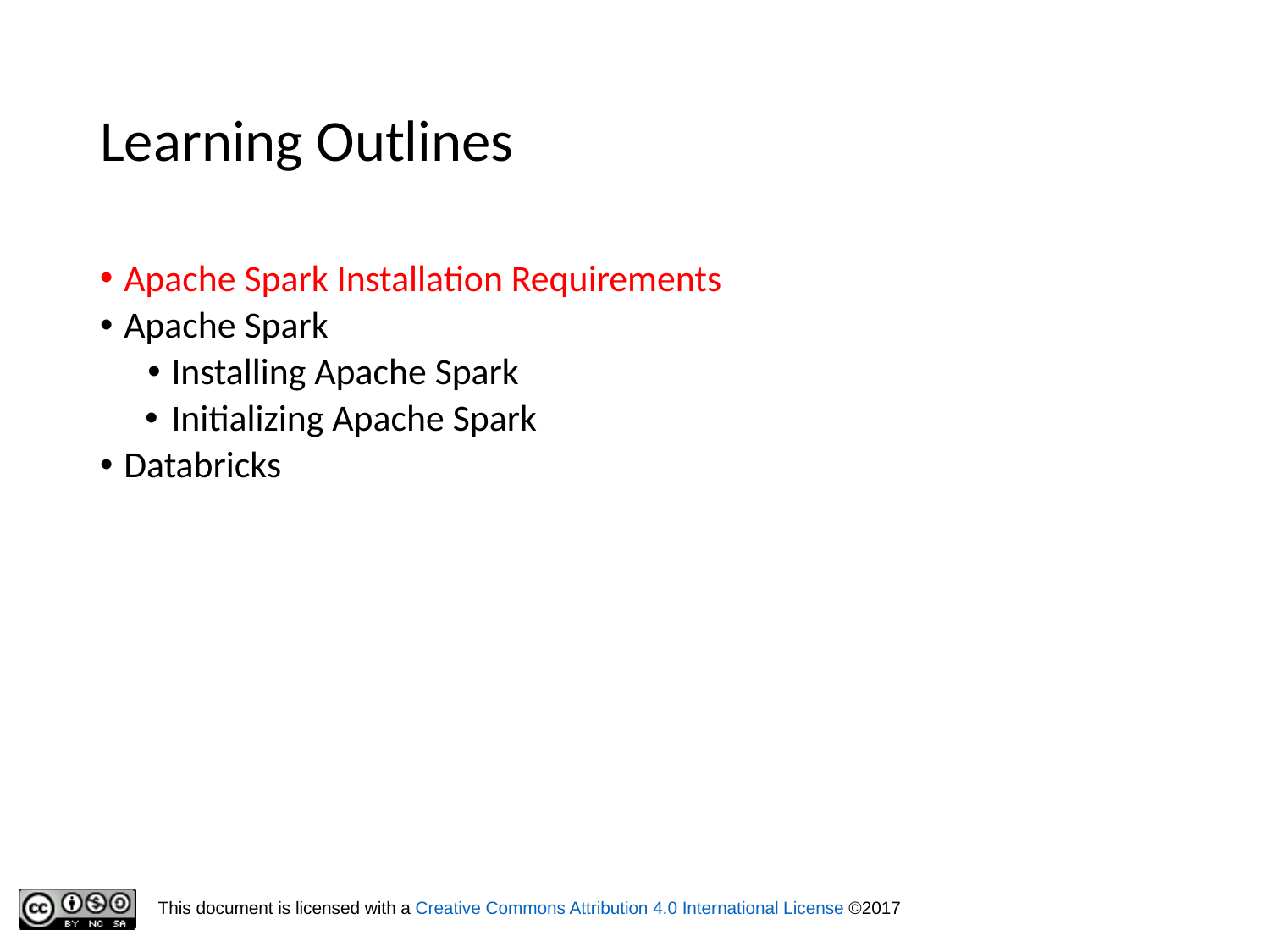

# Learning Outlines
Apache Spark Installation Requirements
Apache Spark
Installing Apache Spark
Initializing Apache Spark
Databricks